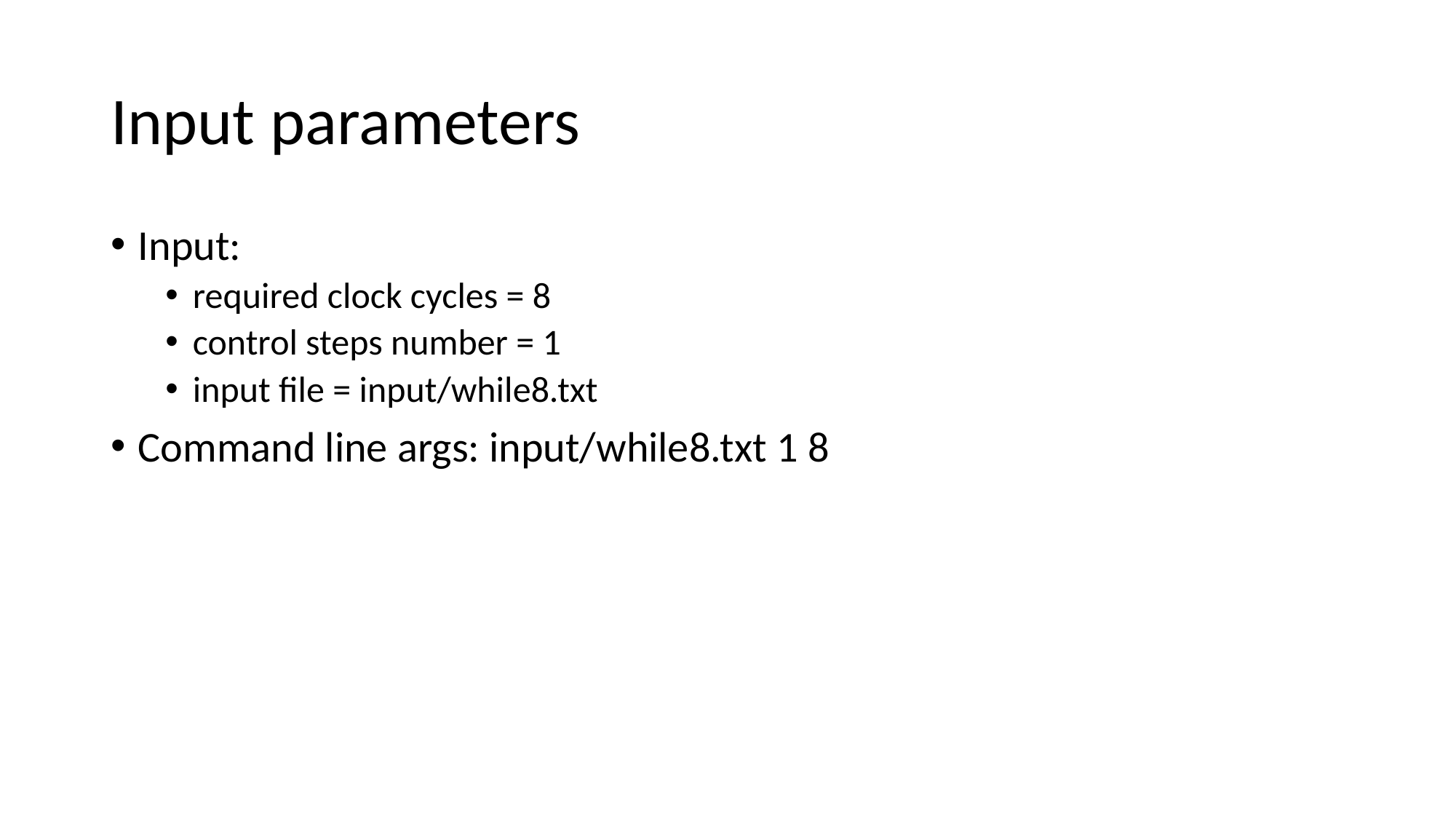

# Input parameters
Input:
required clock cycles = 8
control steps number = 1
input file = input/while8.txt
Command line args: input/while8.txt 1 8